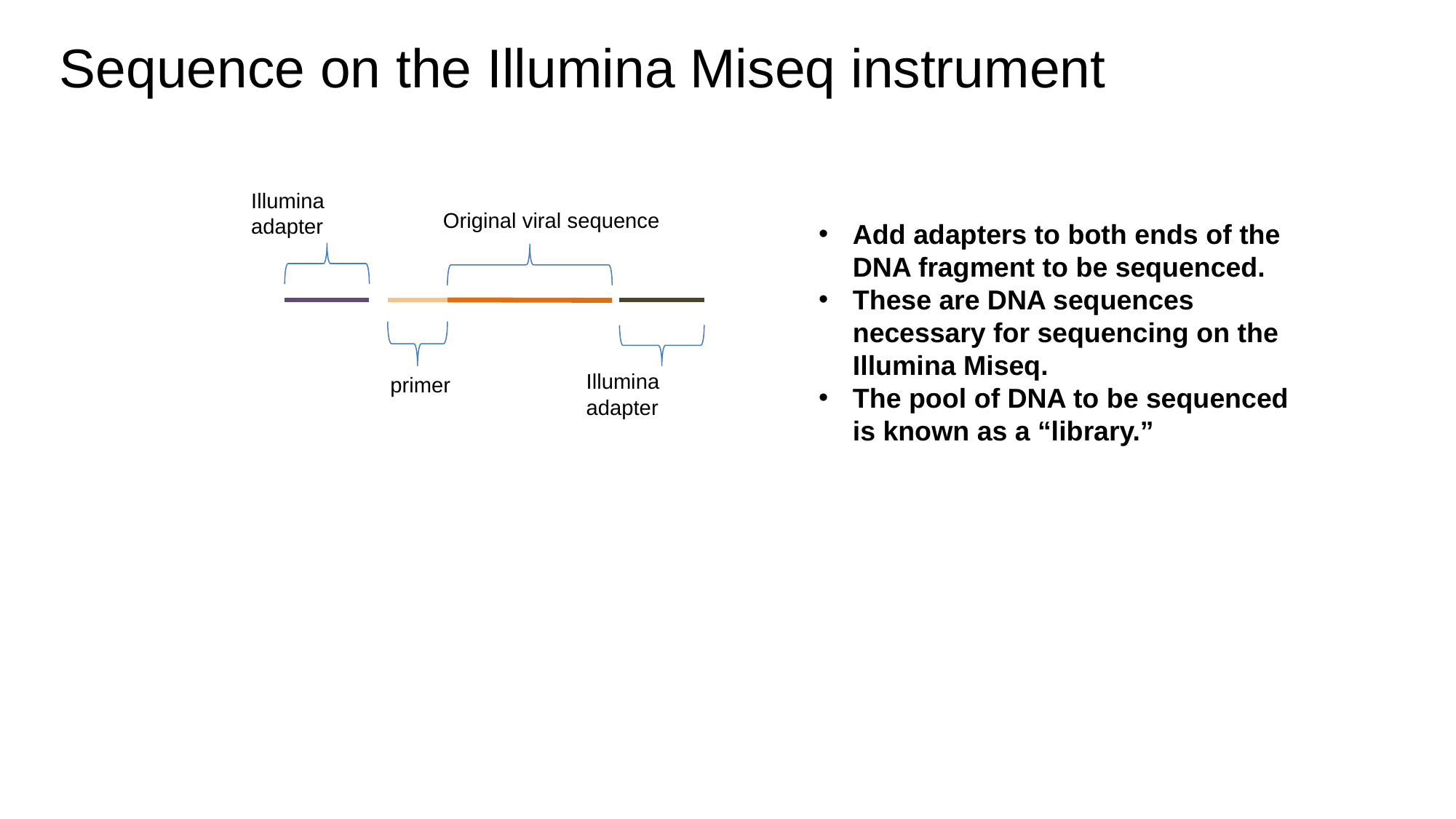

Sequence on the Illumina Miseq instrument
Illumina adapter

Original viral sequence
Add adapters to both ends of the DNA fragment to be sequenced.
These are DNA sequences necessary for sequencing on the Illumina Miseq.
The pool of DNA to be sequenced is known as a “library.”

Illumina adapter
primer